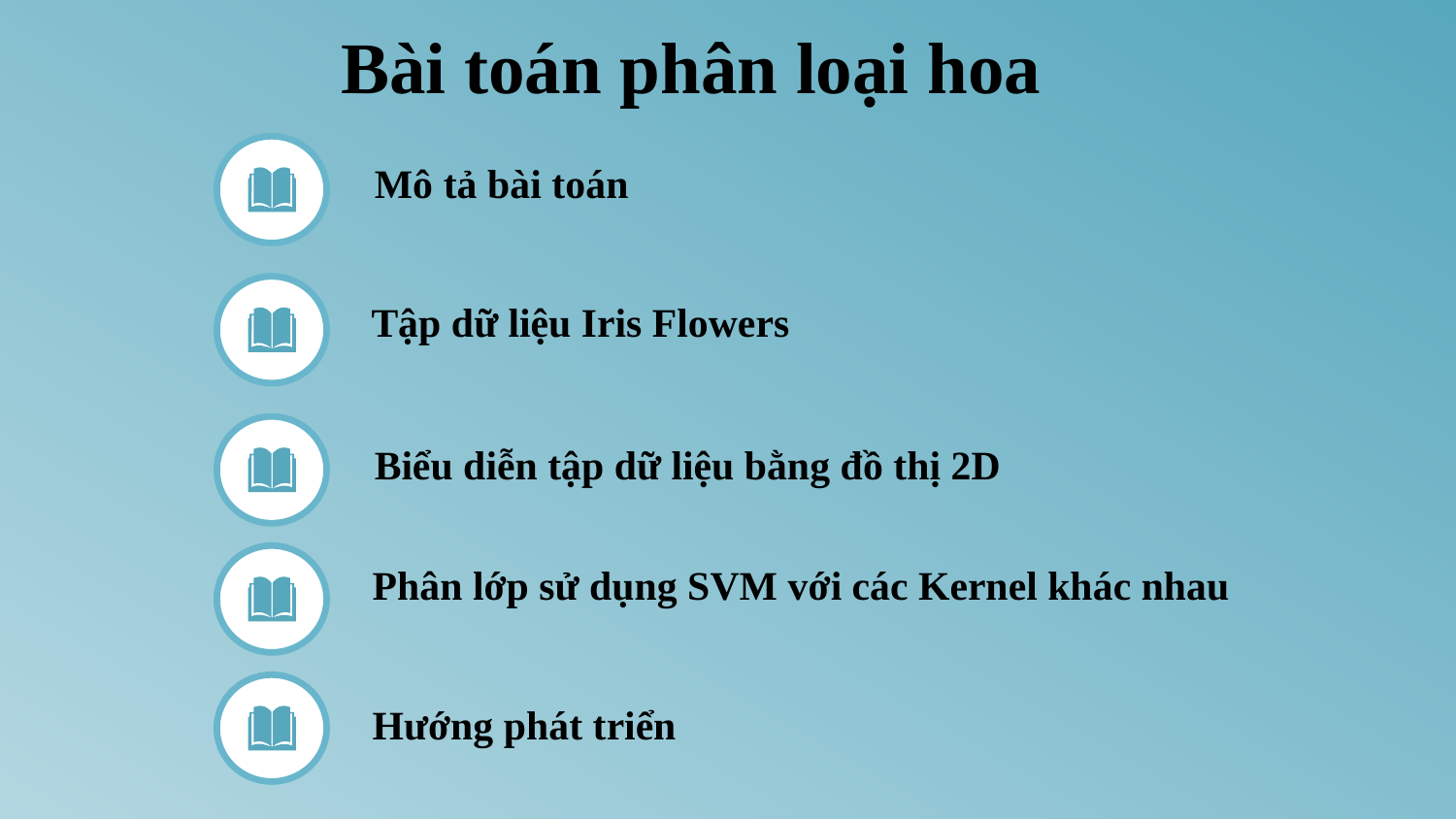

Bài toán phân loại hoa

Mô tả bài toán

Tập dữ liệu Iris Flowers

Biểu diễn tập dữ liệu bằng đồ thị 2D

Phân lớp sử dụng SVM với các Kernel khác nhau

Hướng phát triển